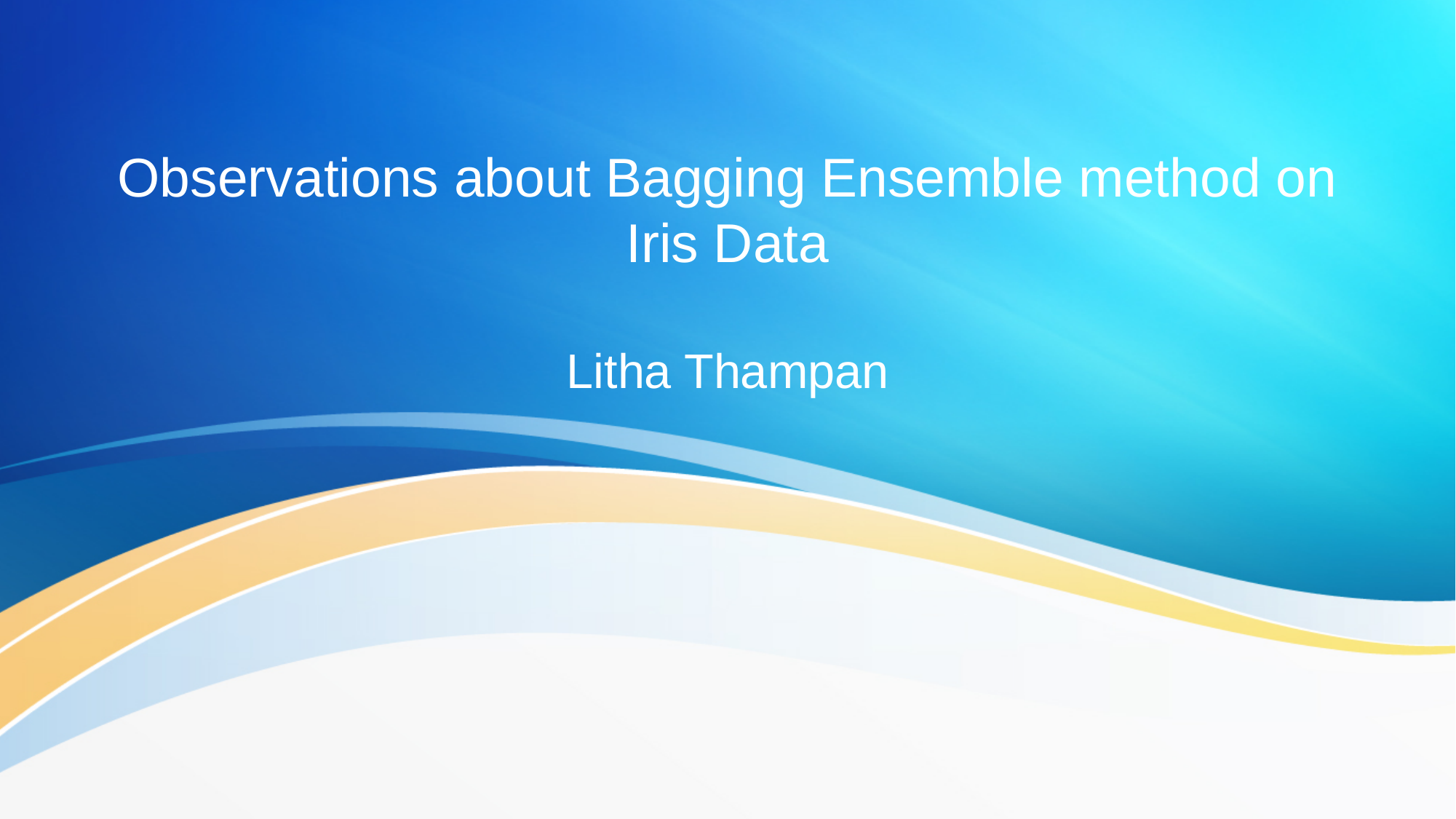

# Observations about Bagging Ensemble method on Iris Data
Litha Thampan